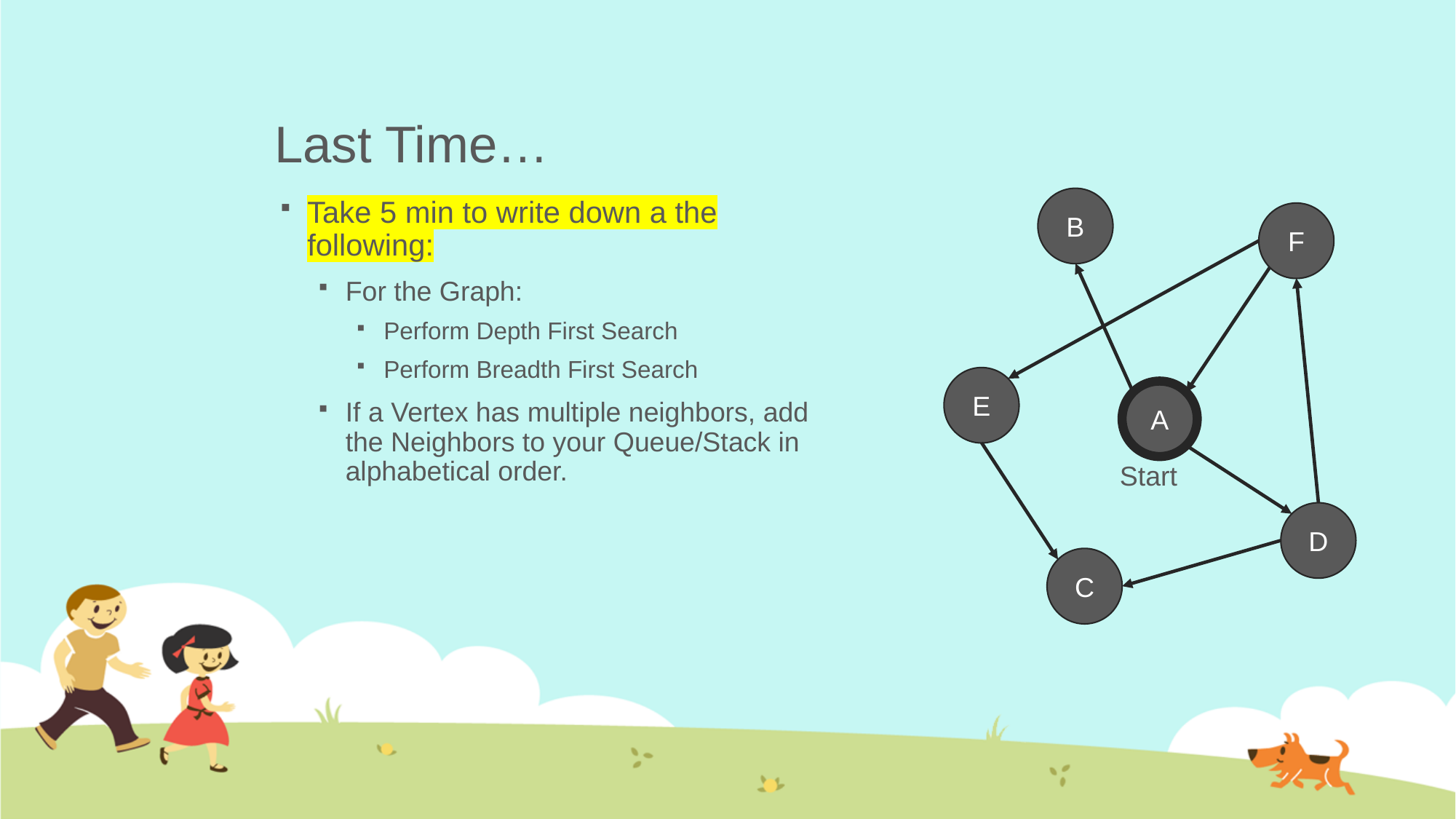

# Last Time…
B
Take 5 min to write down a the following:
For the Graph:
Perform Depth First Search
Perform Breadth First Search
If a Vertex has multiple neighbors, add the Neighbors to your Queue/Stack in alphabetical order.

F
E
A
Start
D
C